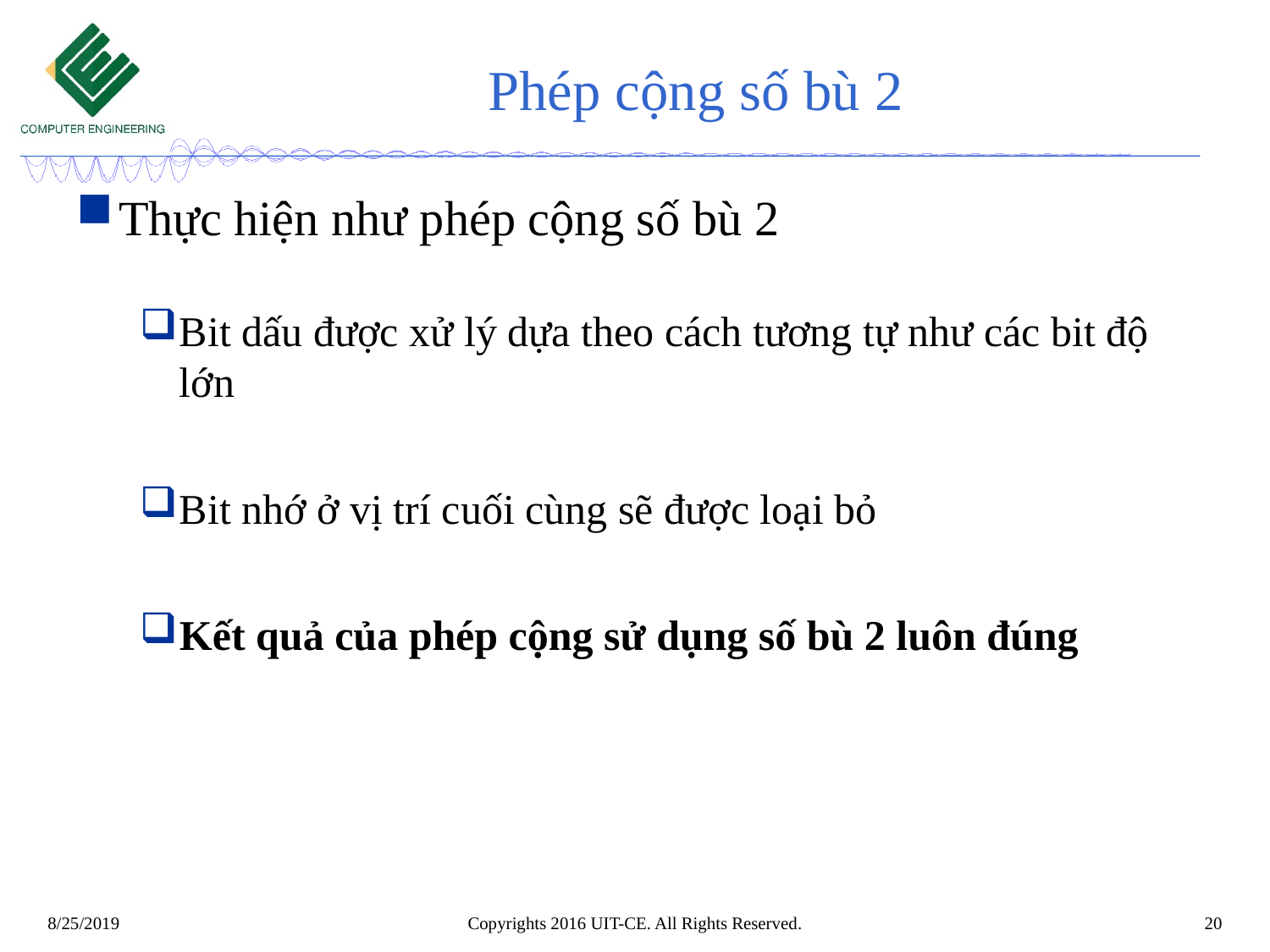

# Phép cộng số bù 2
Thực hiện như phép cộng số bù 2

Bit dấu được xử lý dựa theo cách tương tự như các bit độ lớn

Bit nhớ ở vị trí cuối cùng sẽ được loại bỏ

Kết quả của phép cộng sử dụng số bù 2 luôn đúng
Copyrights 2016 UIT-CE. All Rights Reserved.
20
8/25/2019